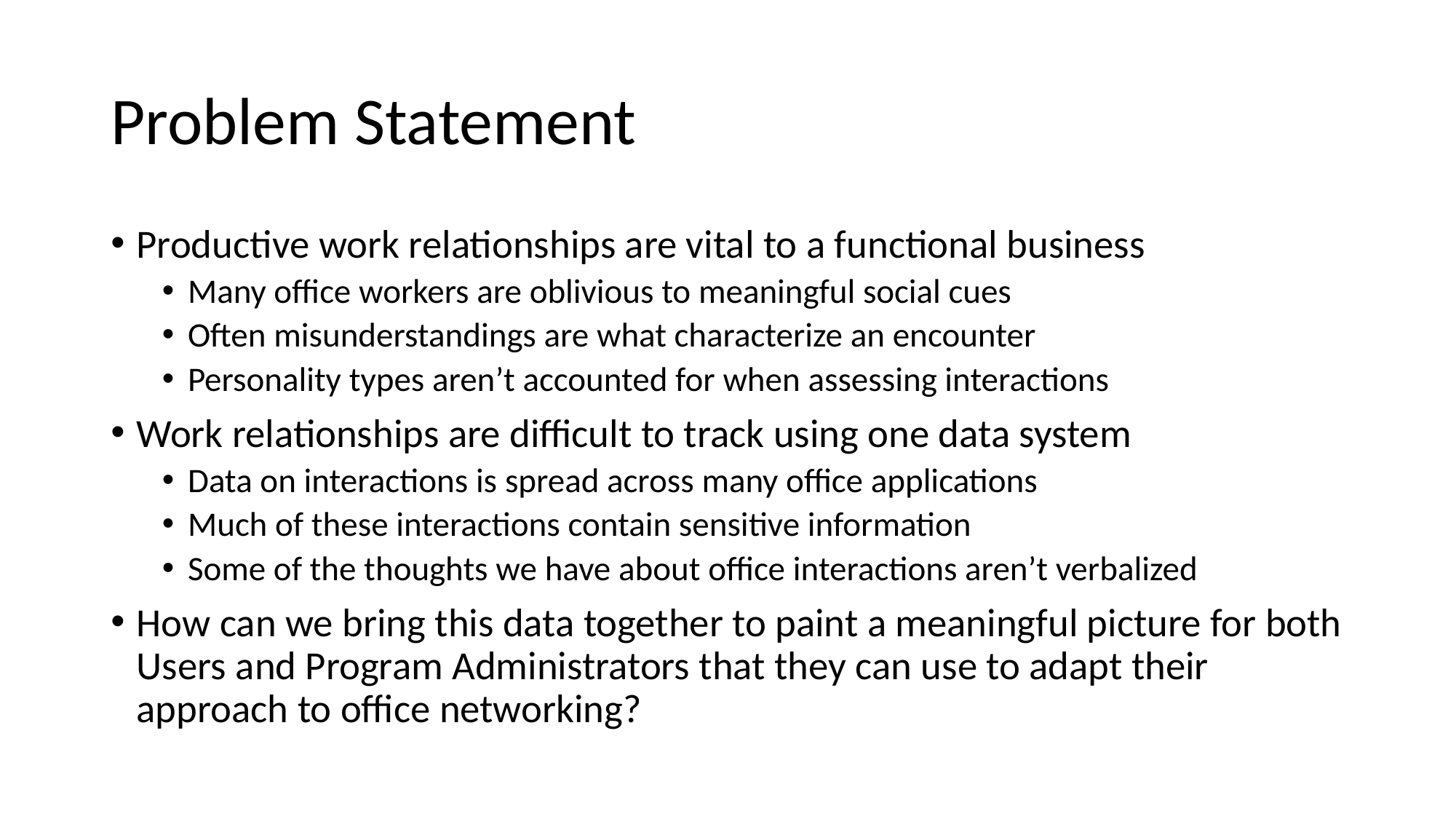

# Problem Statement
Productive work relationships are vital to a functional business
Many office workers are oblivious to meaningful social cues
Often misunderstandings are what characterize an encounter
Personality types aren’t accounted for when assessing interactions
Work relationships are difficult to track using one data system
Data on interactions is spread across many office applications
Much of these interactions contain sensitive information
Some of the thoughts we have about office interactions aren’t verbalized
How can we bring this data together to paint a meaningful picture for both Users and Program Administrators that they can use to adapt their approach to office networking?